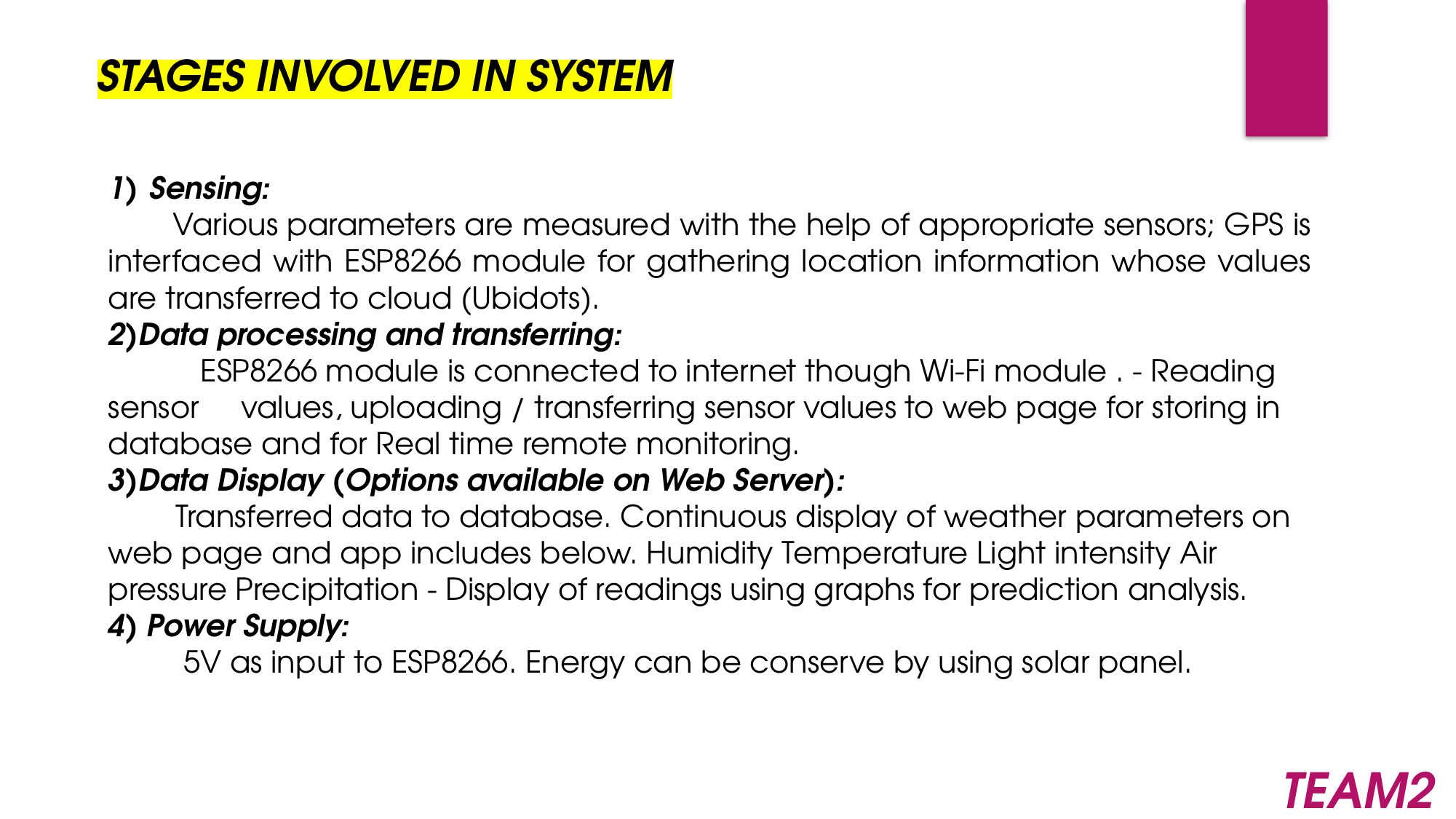

STAGES INVOLVED IN SYSTEM
Sensing:
       Various parameters are measured with the help of appropriate sensors; GPS is interfaced with ESP8266 module for gathering location information whose values are transferred to cloud (Ubidots).
2)Data processing and transferring:
           ESP8266 module is connected to internet though Wi-Fi module . - Reading sensor     values, uploading / transferring sensor values to web page for storing in database and for Real time remote monitoring.
3)Data Display (Options available on Web Server):
        Transferred data to database. Continuous display of weather parameters on web page and app includes below. Humidity Temperature Light intensity Air pressure Precipitation - Display of readings using graphs for prediction analysis.
4) Power Supply:
         5V as input to ESP8266. Energy can be conserve by using solar panel.
TEAM2